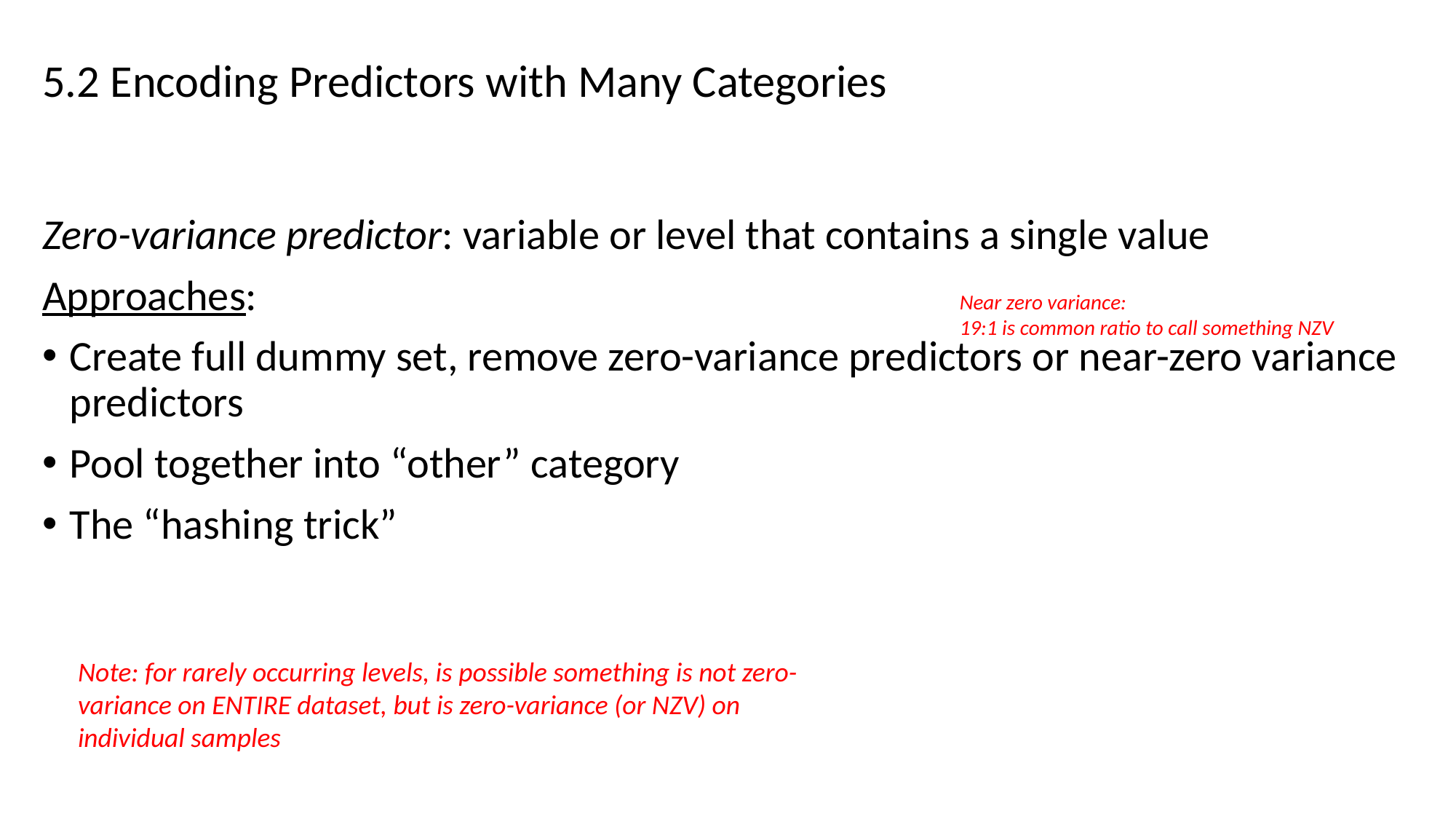

# 5.2 Encoding Predictors with Many Categories

Zero-variance predictor: variable or level that contains a single value
Approaches:
Create full dummy set, remove zero-variance predictors or near-zero variance predictors
Pool together into “other” category
The “hashing trick”
Near zero variance:
19:1 is common ratio to call something NZV
Note: for rarely occurring levels, is possible something is not zero-variance on ENTIRE dataset, but is zero-variance (or NZV) on individual samples